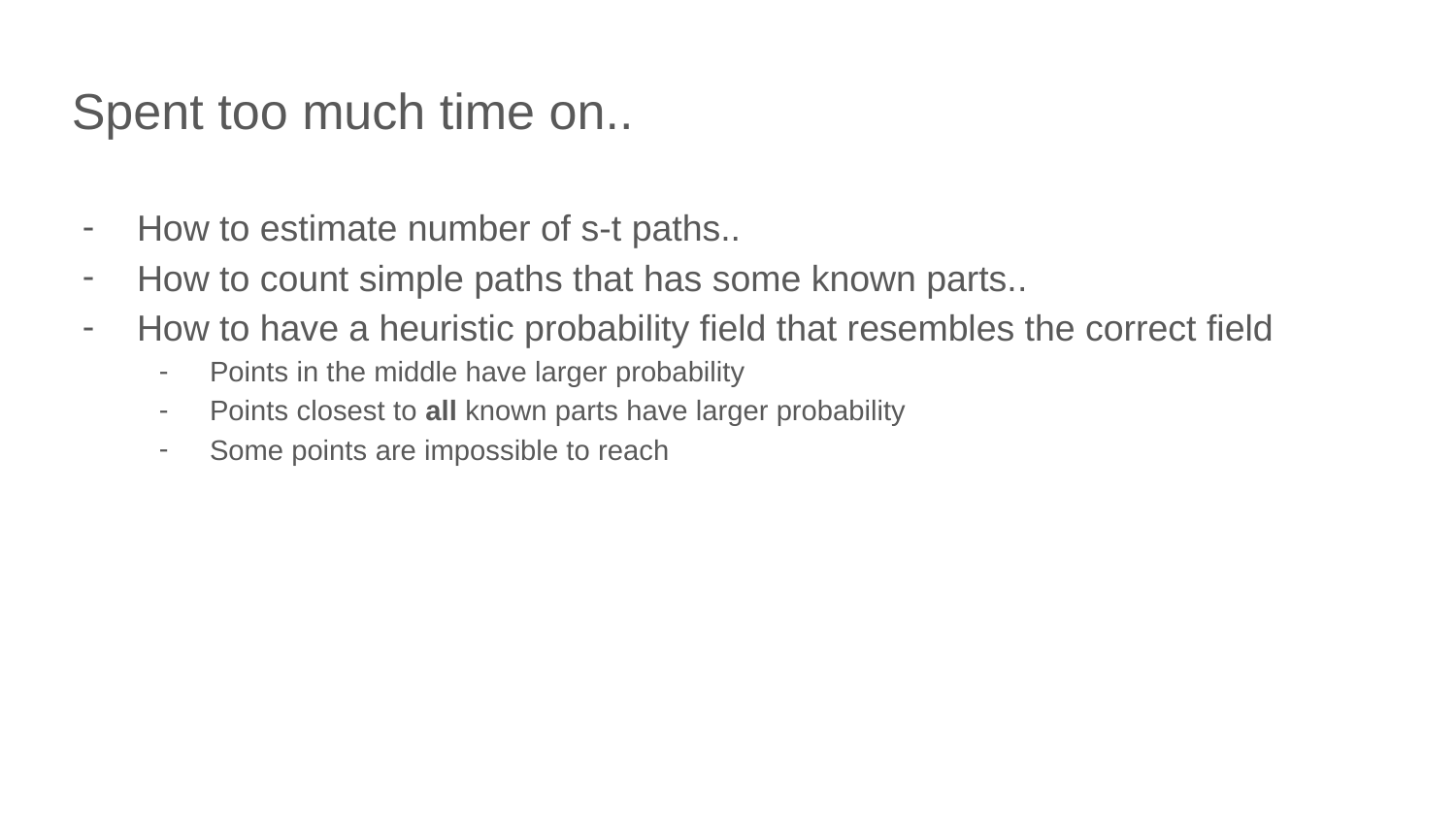

Spent too much time on..
How to estimate number of s-t paths..
How to count simple paths that has some known parts..
How to have a heuristic probability field that resembles the correct field
Points in the middle have larger probability
Points closest to all known parts have larger probability
Some points are impossible to reach